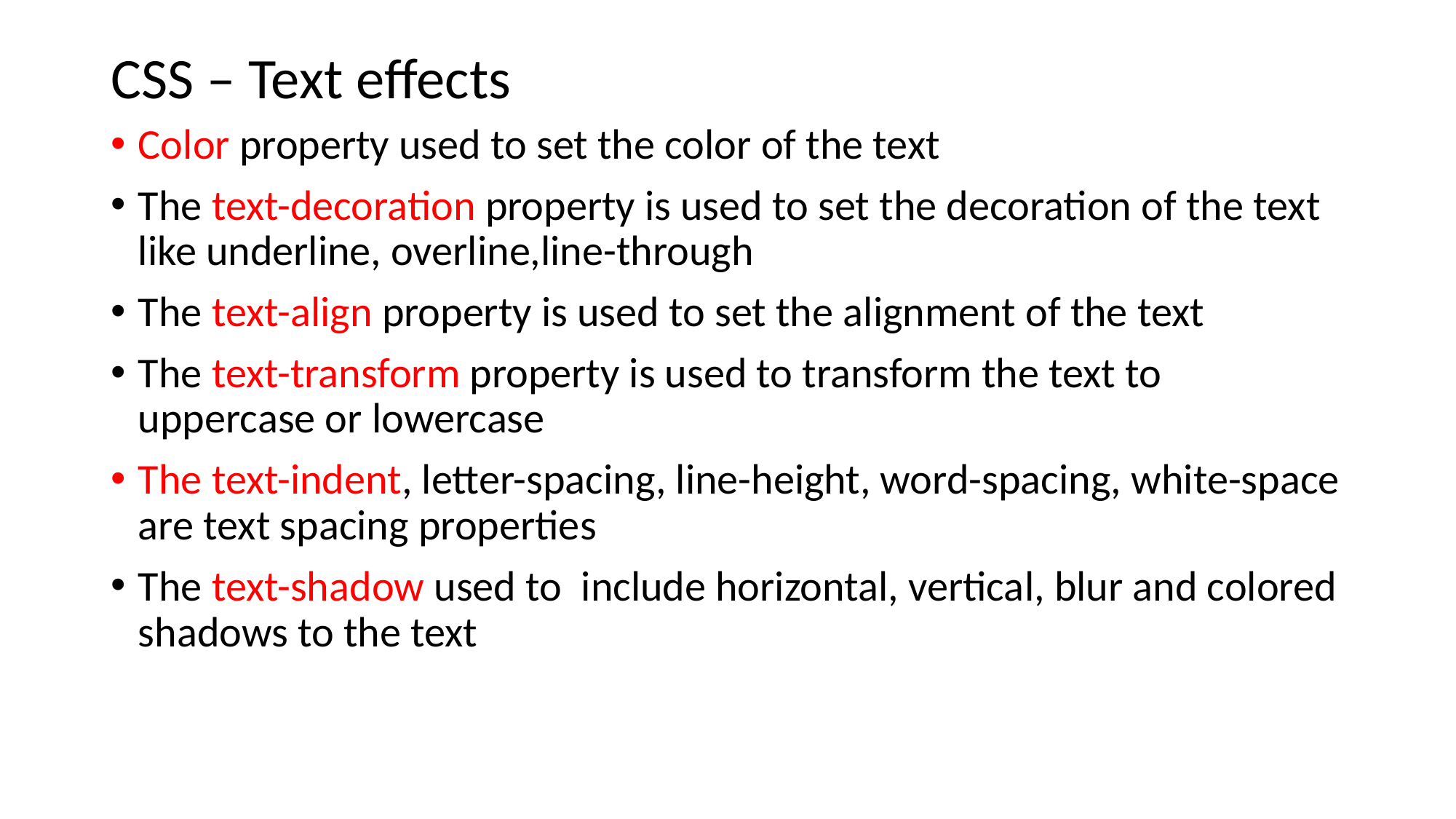

# CSS – Text effects
Color property used to set the color of the text
The text-decoration property is used to set the decoration of the text like underline, overline,line-through
The text-align property is used to set the alignment of the text
The text-transform property is used to transform the text to uppercase or lowercase
The text-indent, letter-spacing, line-height, word-spacing, white-space are text spacing properties
The text-shadow used to  include horizontal, vertical, blur and colored shadows to the text